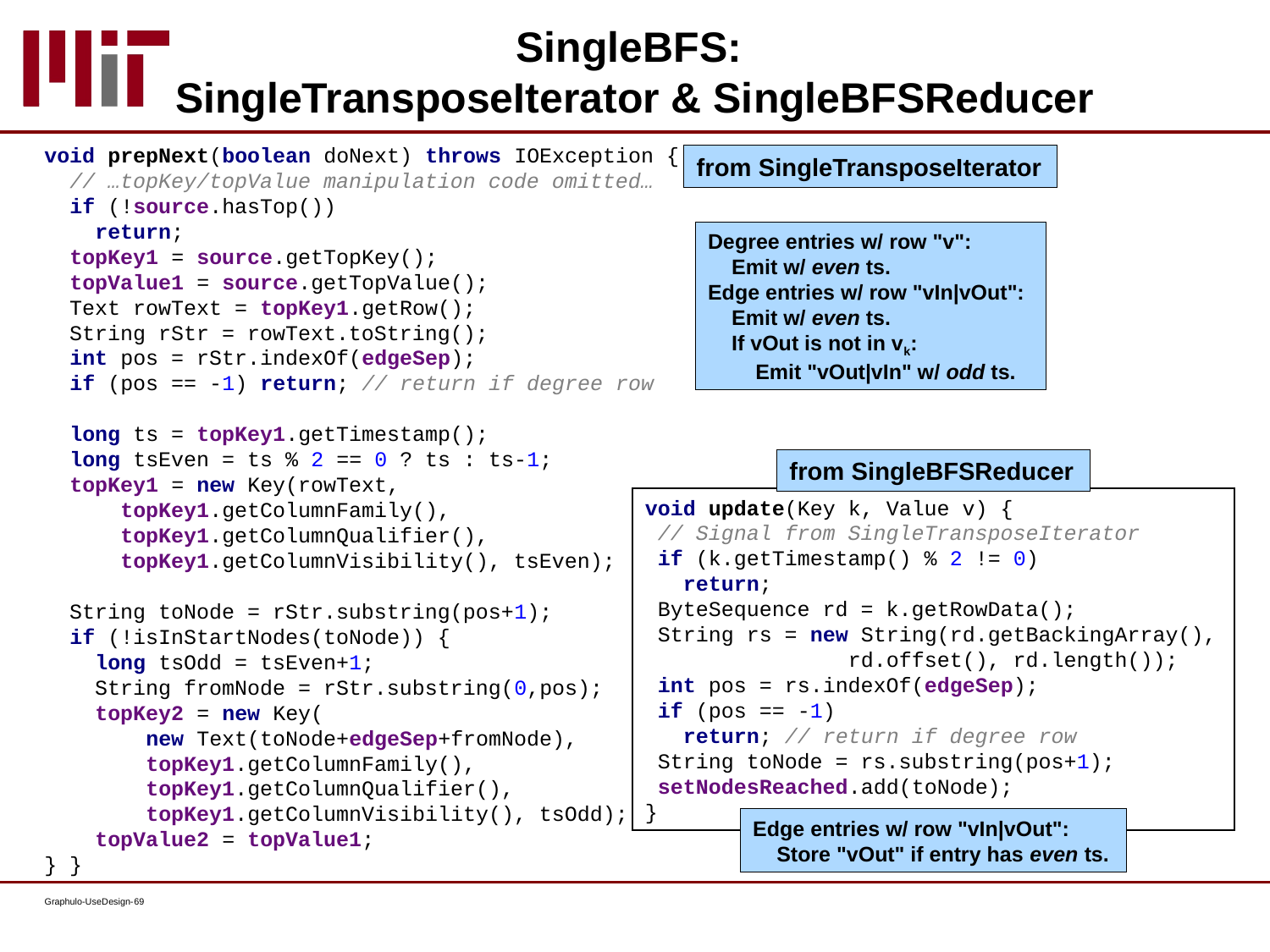

# SingleBFS: SingleTransposeIterator & SingleBFSReducer
void prepNext(boolean doNext) throws IOException {
  // …topKey/topValue manipulation code omitted…
  if (!source.hasTop())
    return;
  topKey1 = source.getTopKey();
  topValue1 = source.getTopValue();
  Text rowText = topKey1.getRow();
  String rStr = rowText.toString();
  int pos = rStr.indexOf(edgeSep);
  if (pos == -1) return; // return if degree row
  long ts = topKey1.getTimestamp();
  long tsEven = ts % 2 == 0 ? ts : ts-1;
  topKey1 = new Key(rowText,
      topKey1.getColumnFamily(),
      topKey1.getColumnQualifier(),
      topKey1.getColumnVisibility(), tsEven);
  String toNode = rStr.substring(pos+1);
  if (!isInStartNodes(toNode)) {
    long tsOdd = tsEven+1;
    String fromNode = rStr.substring(0,pos);
    topKey2 = new Key(
        new Text(toNode+edgeSep+fromNode),
        topKey1.getColumnFamily(),
        topKey1.getColumnQualifier(),
        topKey1.getColumnVisibility(), tsOdd);
    topValue2 = topValue1;
} }
from SingleTransposeIterator
Degree entries w/ row "v":
	Emit w/ even ts.
Edge entries w/ row "vIn|vOut":
	Emit w/ even ts.
	If vOut is not in vk:
		Emit "vOut|vIn" w/ odd ts.
from SingleBFSReducer
void update(Key k, Value v) {
 // Signal from SingleTransposeIterator
 if (k.getTimestamp() % 2 != 0)
   return;
 ByteSequence rd = k.getRowData();
 String rs = new String(rd.getBackingArray(),
                rd.offset(), rd.length());
 int pos = rs.indexOf(edgeSep);
 if (pos == -1)
   return; // return if degree row
 String toNode = rs.substring(pos+1);
 setNodesReached.add(toNode);
}
Edge entries w/ row "vIn|vOut":
	Store "vOut" if entry has even ts.